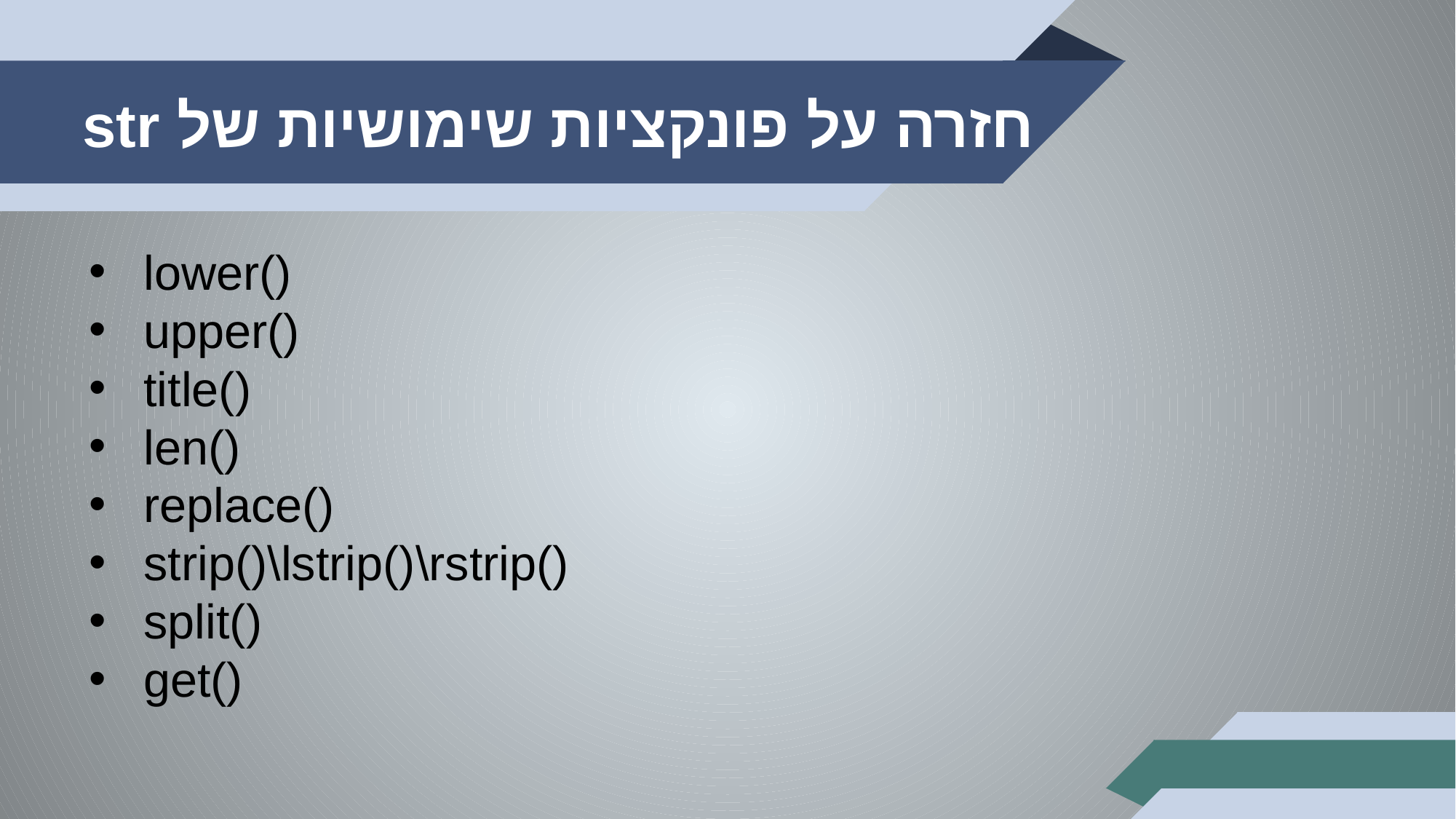

# חזרה על פונקציות שימושיות של str
lower()
upper()
title()
len()
replace()
strip()\lstrip()\rstrip()
split()
get()